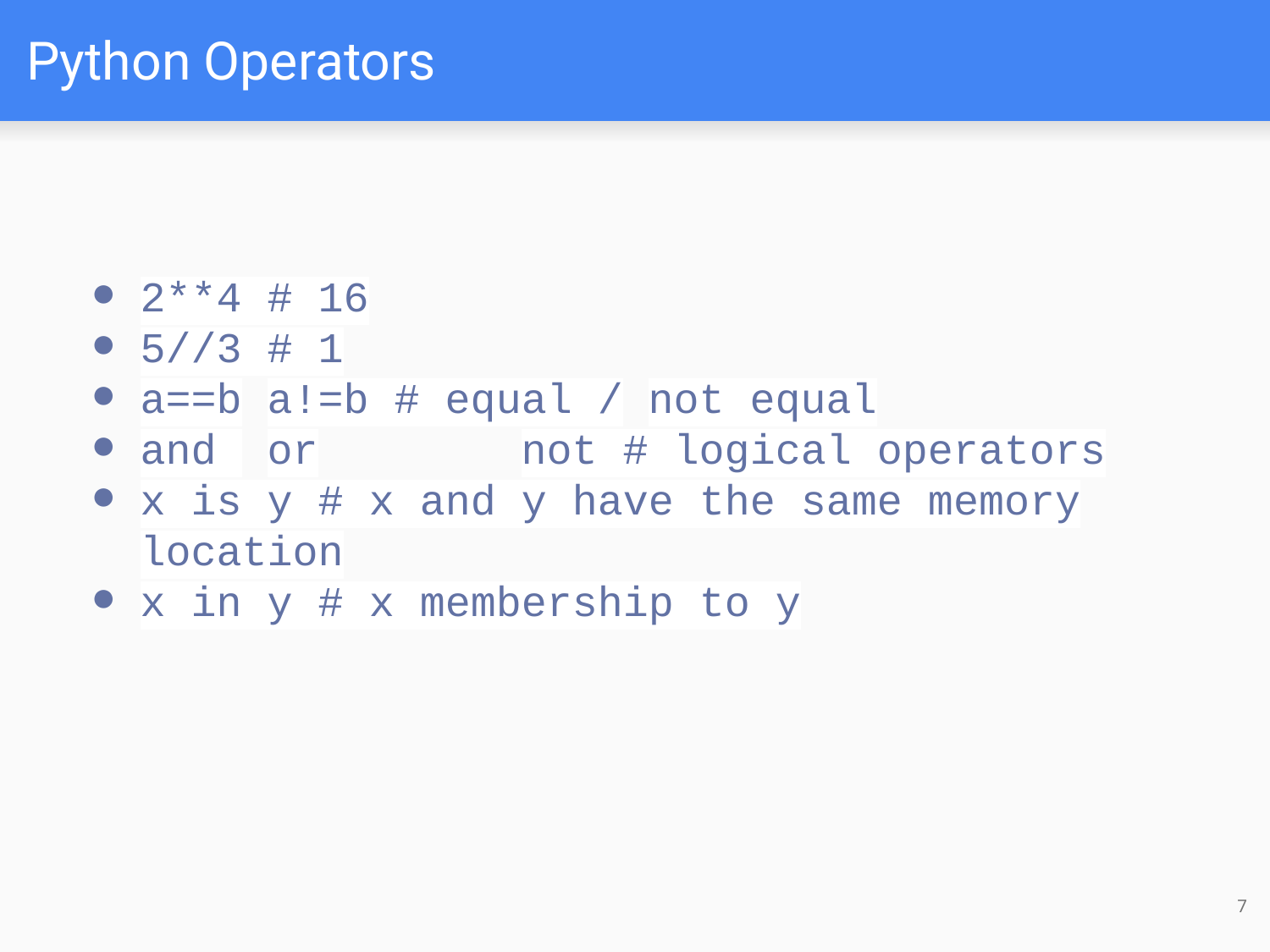

# Python Operators
2**4 # 16
5//3 # 1
a==b	a!=b # equal /	not equal
and 	or		not # logical operators
x is y # x and y have the same memory location
x in y # x membership to y

7